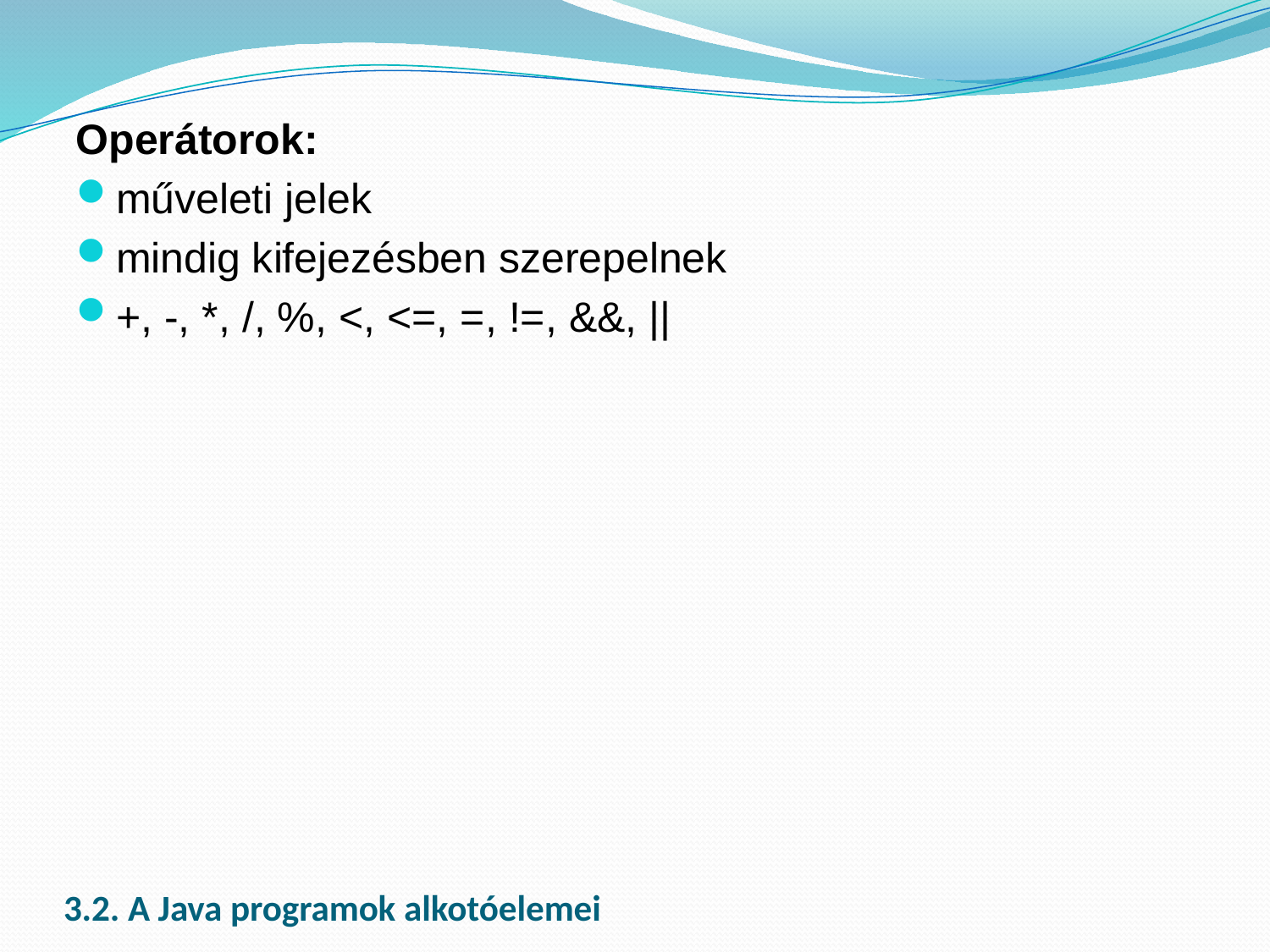

Operátorok:
műveleti jelek
mindig kifejezésben szerepelnek
+, -, *, /, %, <, <=, =, !=, &&, ||

# 3.2. A Java programok alkotóelemei